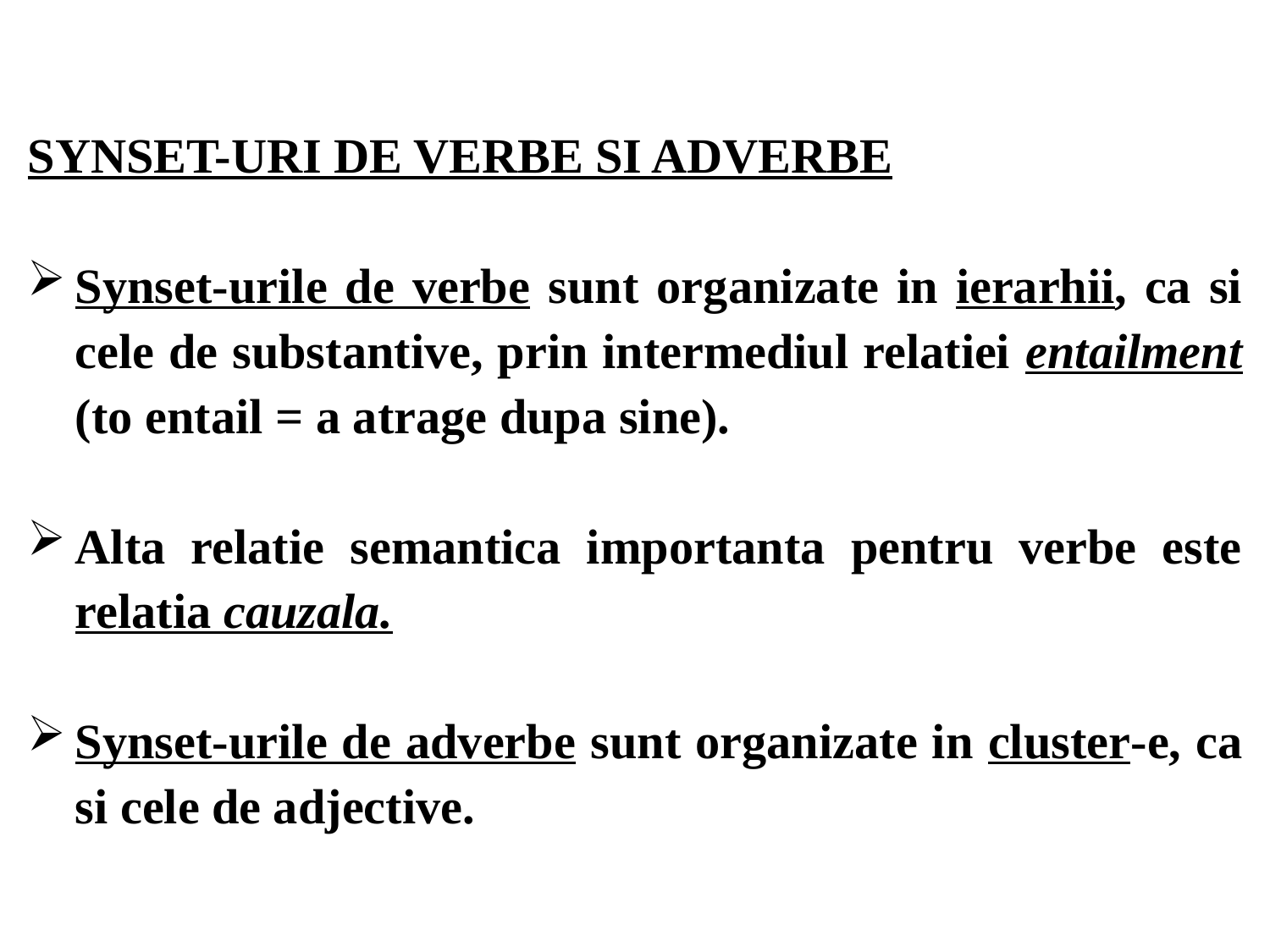

SYNSET-URI DE VERBE SI ADVERBE

Synset-urile de verbe sunt organizate in ierarhii, ca si cele de substantive, prin intermediul relatiei entailment (to entail = a atrage dupa sine).

Alta relatie semantica importanta pentru verbe este relatia cauzala.

Synset-urile de adverbe sunt organizate in cluster-e, ca si cele de adjective.